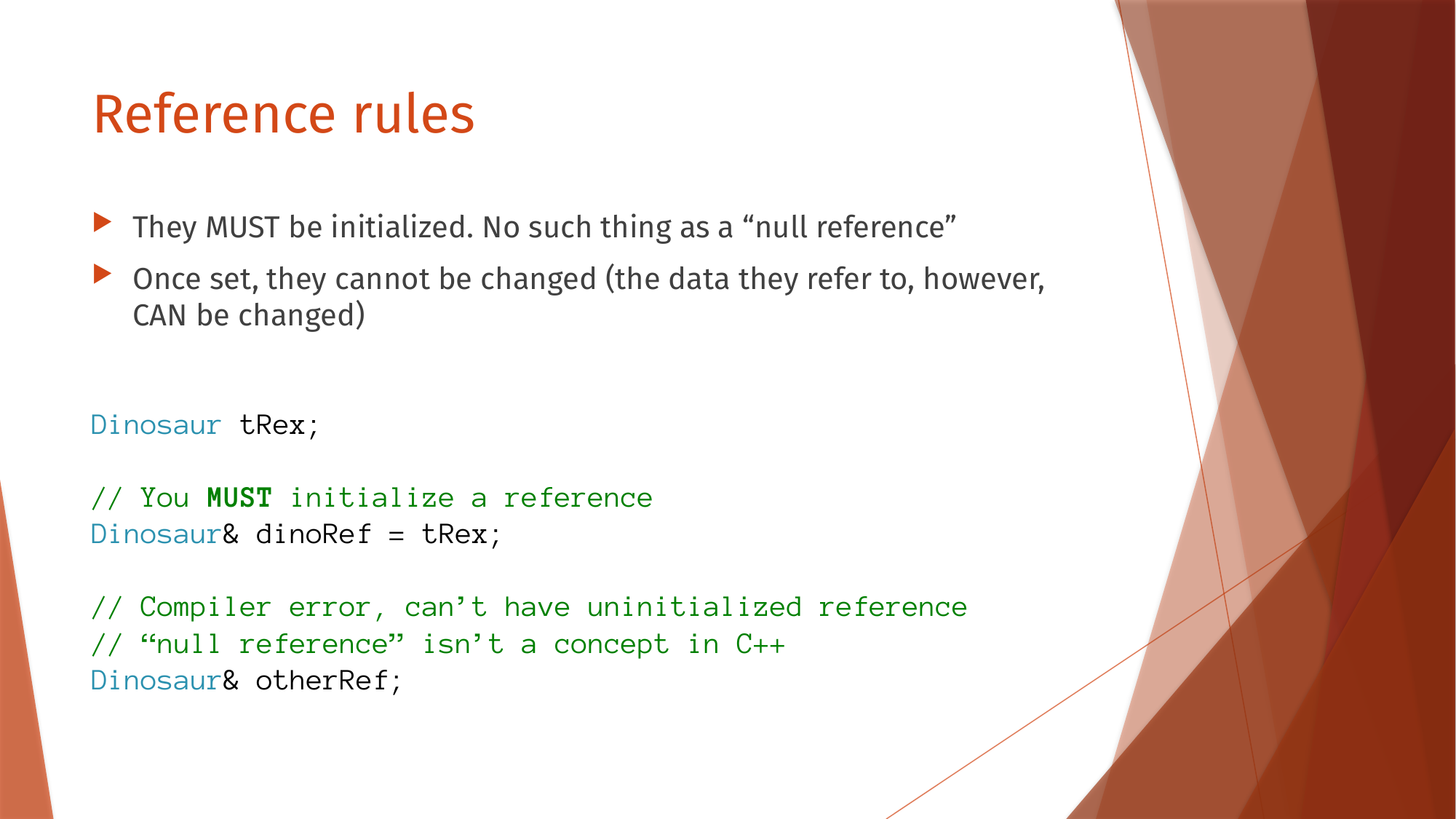

# Reference rules
They MUST be initialized. No such thing as a “null reference”
Once set, they cannot be changed (the data they refer to, however, CAN be changed)
Dinosaur tRex;

// You MUST initialize a reference
Dinosaur& dinoRef = tRex;

// Compiler error, can’t have uninitialized reference
// “null reference” isn’t a concept in C++
Dinosaur& otherRef;